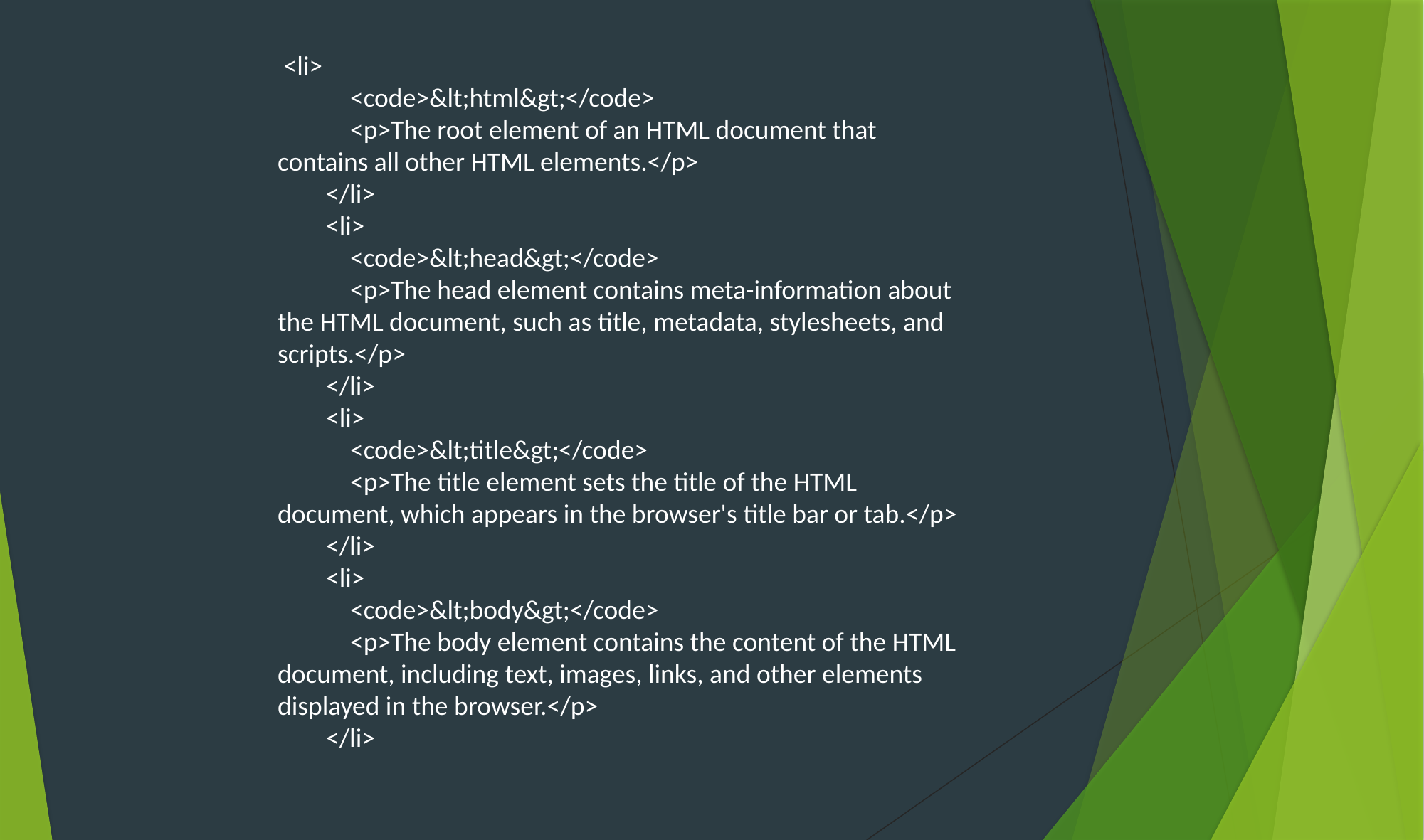

<li>
            <code>&lt;html&gt;</code>
            <p>The root element of an HTML document that contains all other HTML elements.</p>
        </li>
        <li>
            <code>&lt;head&gt;</code>
            <p>The head element contains meta-information about the HTML document, such as title, metadata, stylesheets, and scripts.</p>
        </li>
        <li>
            <code>&lt;title&gt;</code>
            <p>The title element sets the title of the HTML document, which appears in the browser's title bar or tab.</p>
        </li>
        <li>
            <code>&lt;body&gt;</code>
            <p>The body element contains the content of the HTML document, including text, images, links, and other elements displayed in the browser.</p>
        </li>